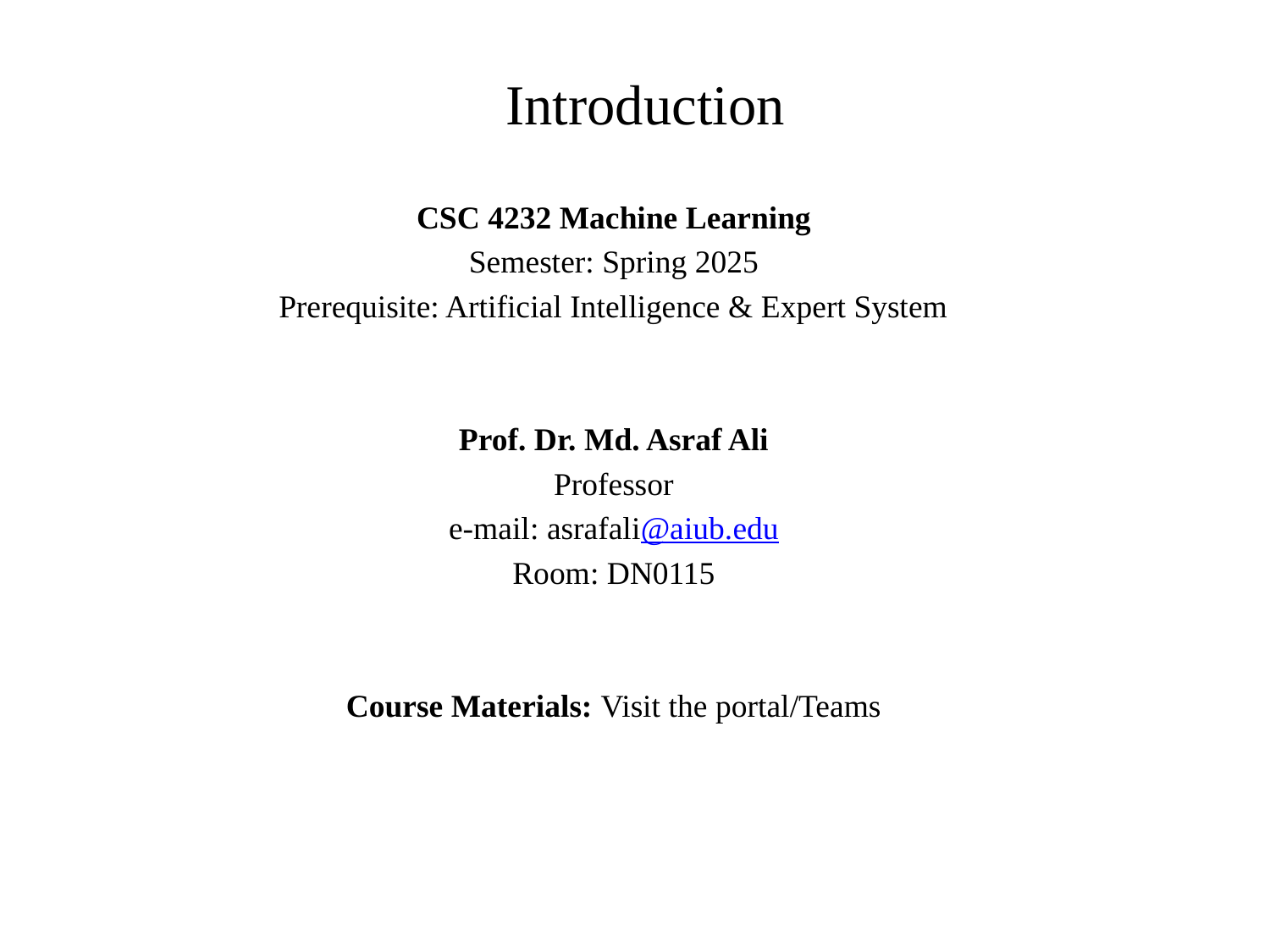

# Introduction
CSC 4232 Machine Learning
Semester: Spring 2025
Prerequisite: Artificial Intelligence & Expert System

Prof. Dr. Md. Asraf Ali
Professor
e-mail: asrafali@aiub.edu
Room: DN0115

Course Materials: Visit the portal/Teams